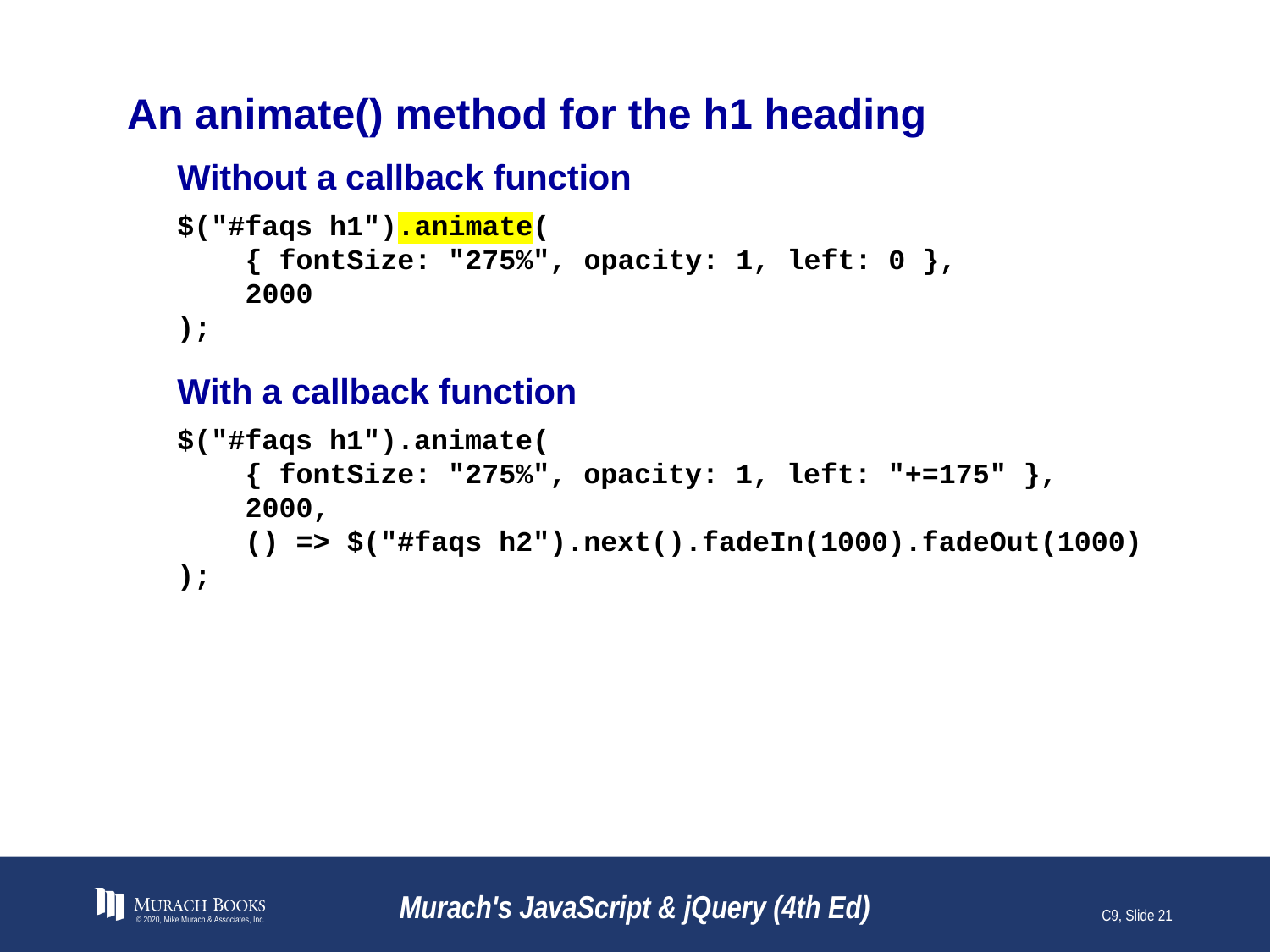

# An animate() method for the h1 heading
Without a callback function
$("#faqs h1").animate(
    { fontSize: "275%", opacity: 1, left: 0 },
    2000
);
With a callback function
$("#faqs h1").animate(
    { fontSize: "275%", opacity: 1, left: "+=175" },
    2000,
    () => $("#faqs h2").next().fadeIn(1000).fadeOut(1000)
);

© 2020, Mike Murach & Associates, Inc.
Murach's JavaScript & jQuery (4th Ed)

C9, Slide 21